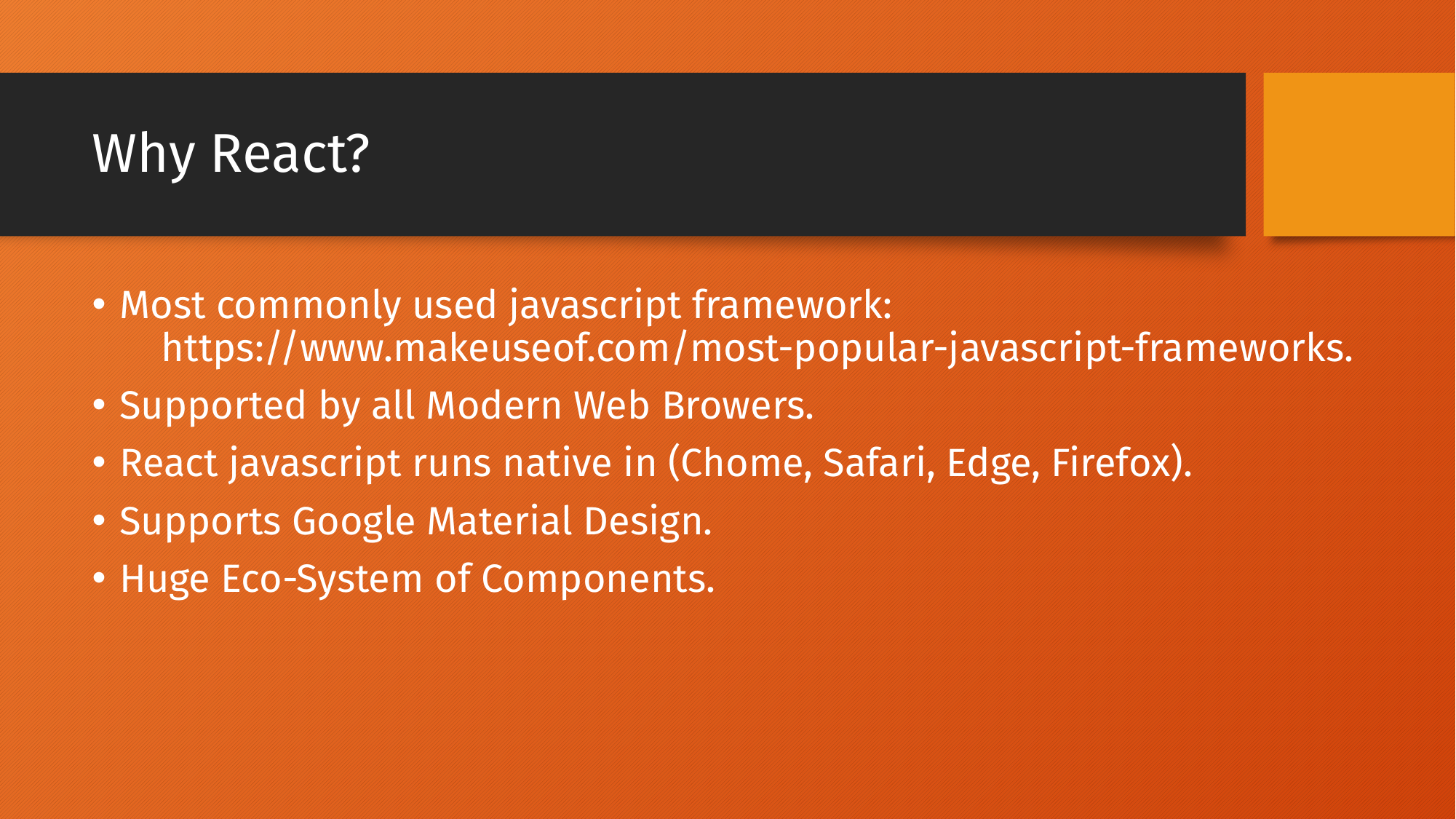

# Why React?
Most commonly used javascript framework:
    https://www.makeuseof.com/most-popular-javascript-frameworks.
Supported by all Modern Web Browers.
React javascript runs native in (Chome, Safari, Edge, Firefox).
Supports Google Material Design.
Huge Eco-System of Components.